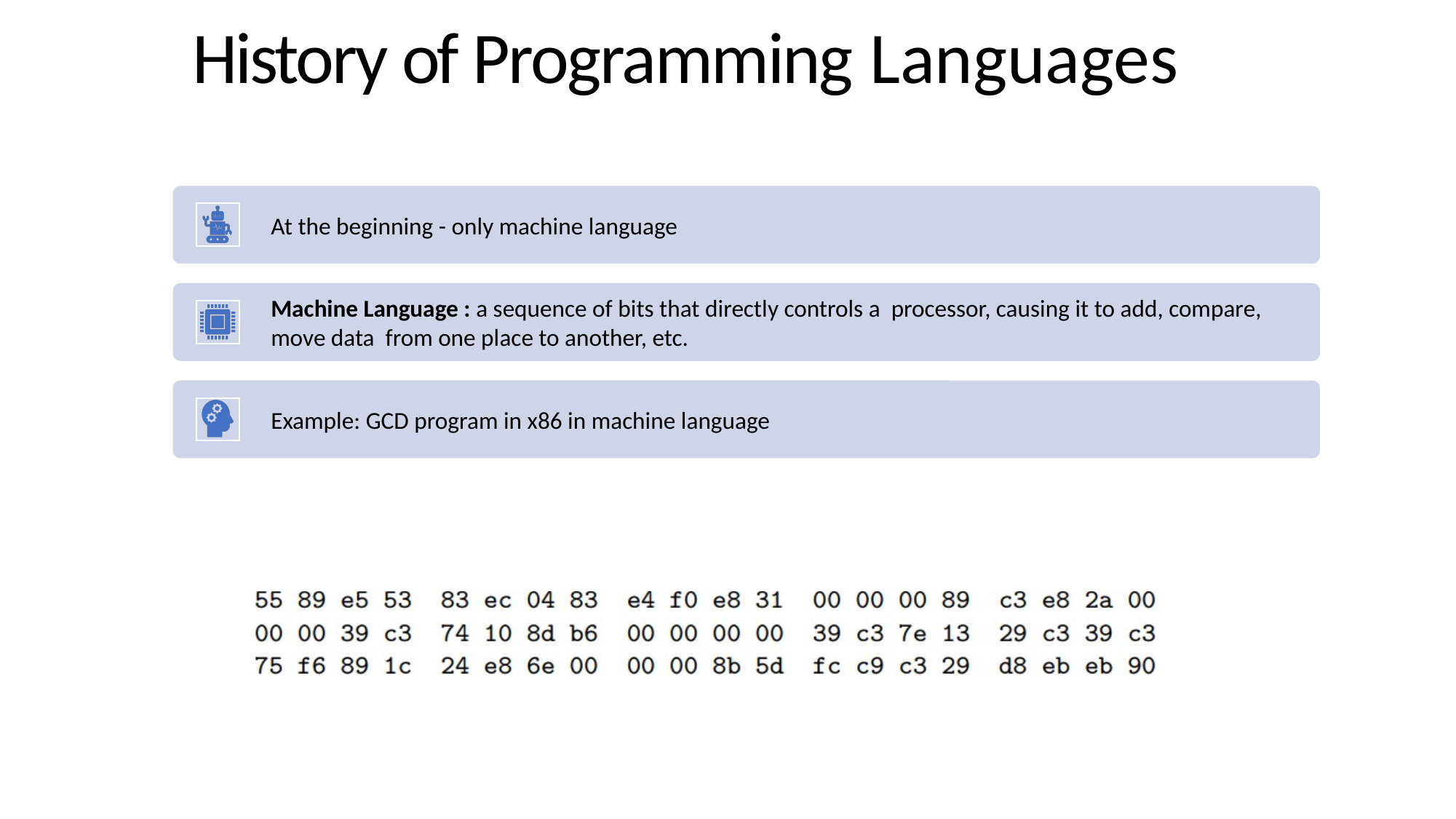

# History of Programming Languages
At the beginning - only machine language
Machine Language : a sequence of bits that directly controls a  processor, causing it to add, compare, move data  from one place to another, etc.
Example: GCD program in x86 in machine language

3